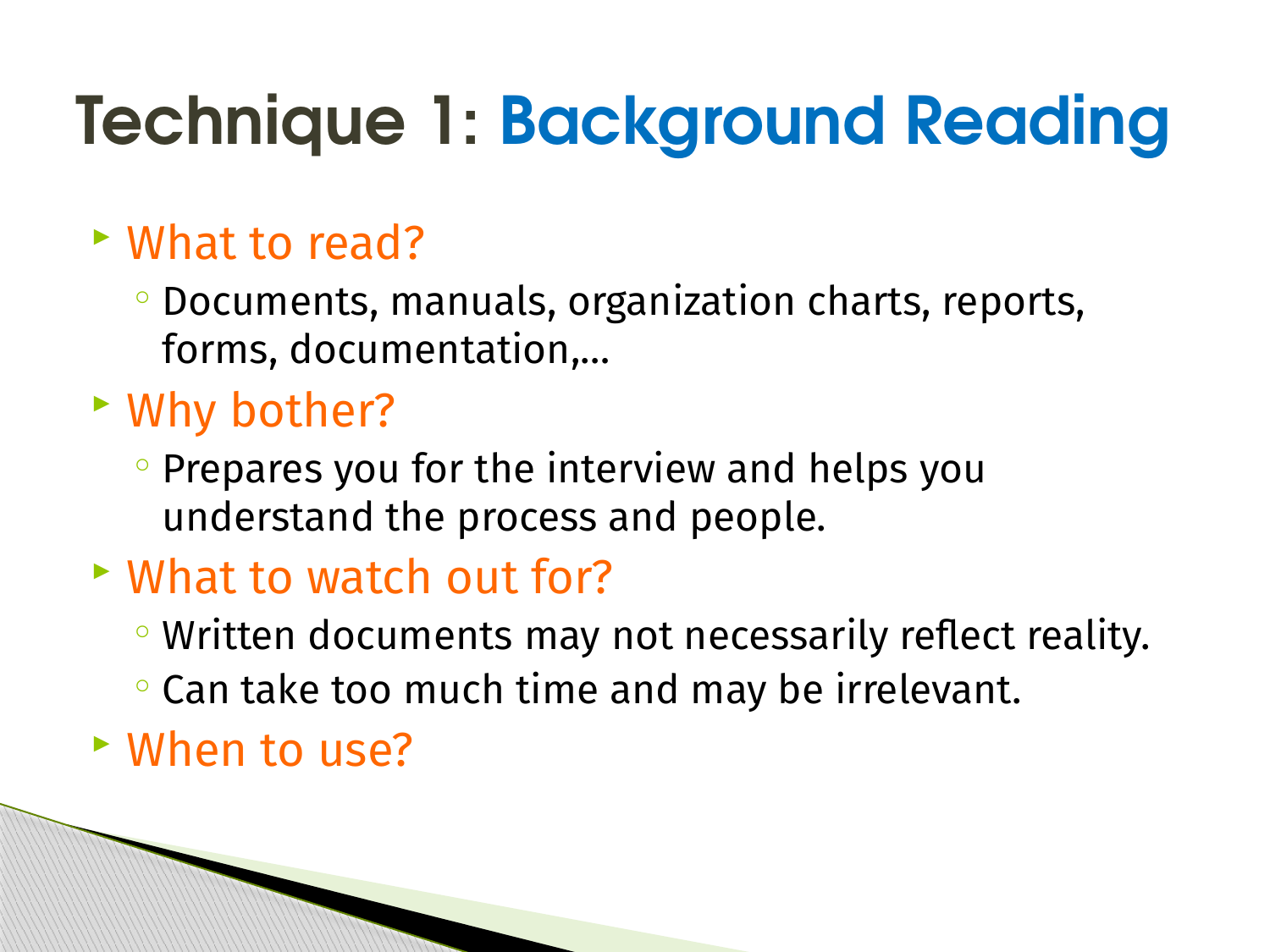

# Technique 1: Background Reading
What to read?
Documents, manuals, organization charts, reports, forms, documentation,…
Why bother?
Prepares you for the interview and helps you understand the process and people.
What to watch out for?
Written documents may not necessarily reflect reality.
Can take too much time and may be irrelevant.
When to use?